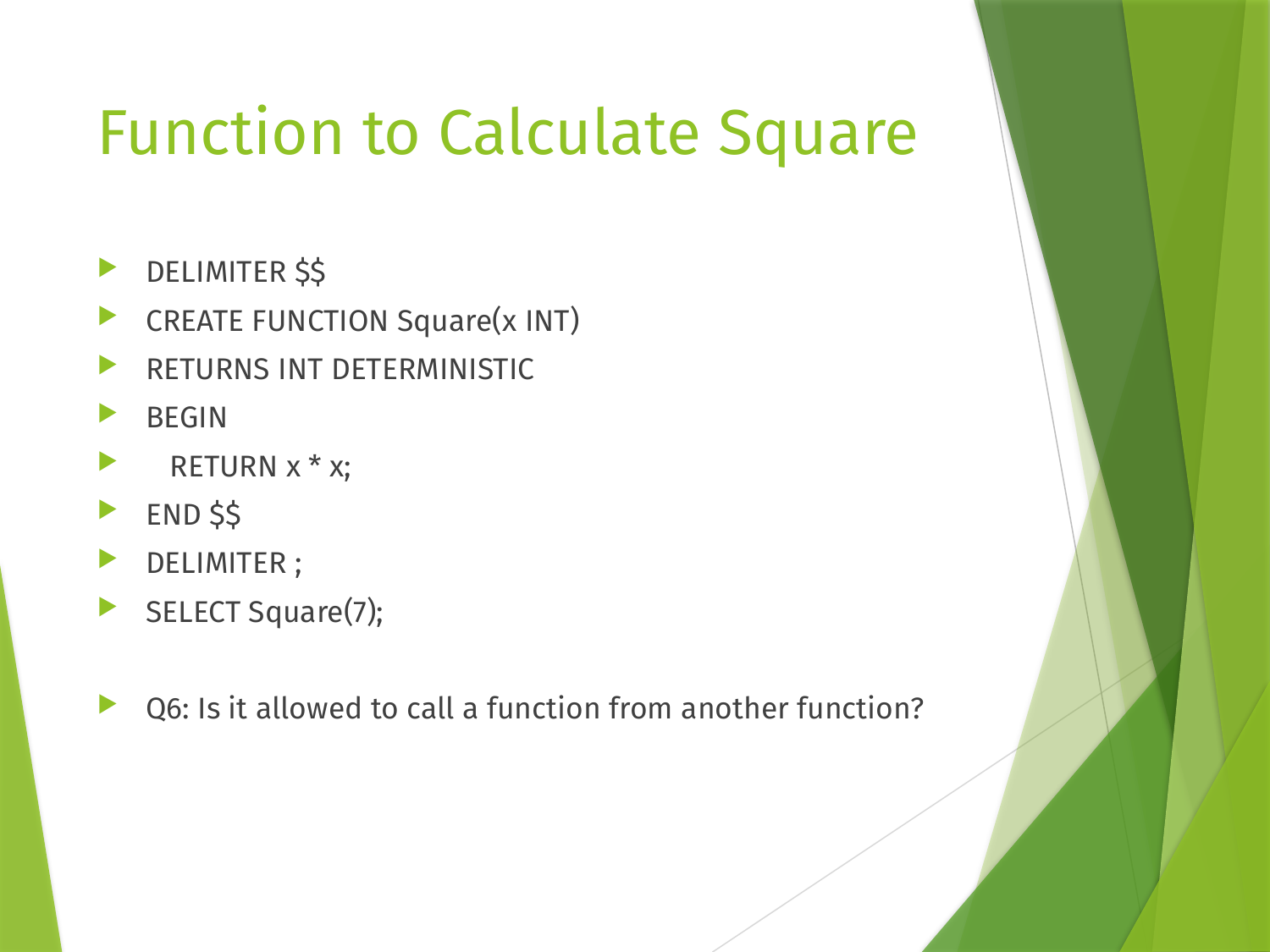

# Function to Calculate Square

DELIMITER $$
CREATE FUNCTION Square(x INT)
RETURNS INT DETERMINISTIC
BEGIN
   RETURN x * x;
END $$
DELIMITER ;
SELECT Square(7);

Q6: Is it allowed to call a function from another function?